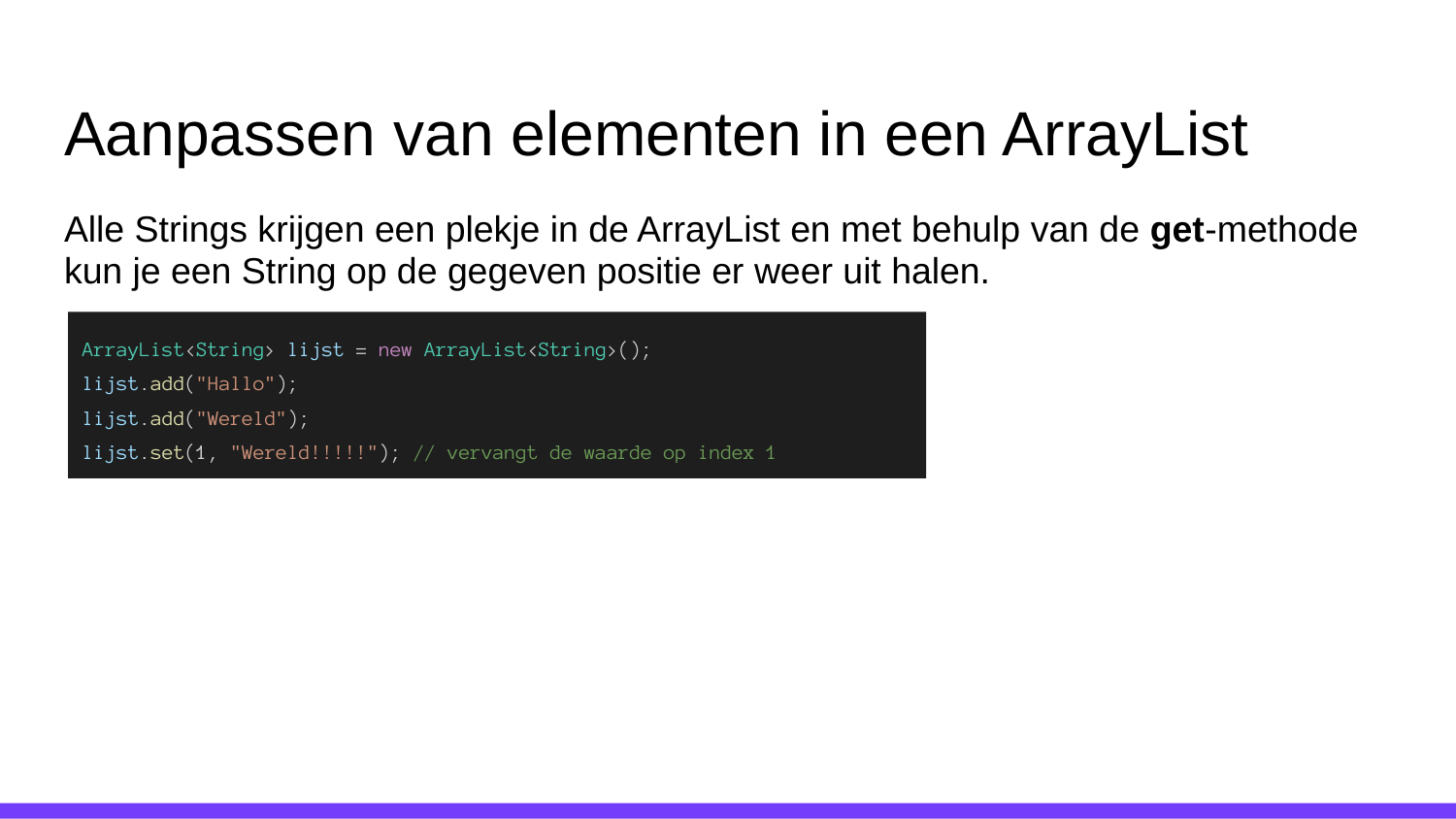

# Aanpassen van elementen in een ArrayList
Alle Strings krijgen een plekje in de ArrayList en met behulp van de get-methode kun je een String op de gegeven positie er weer uit halen.

ArrayList<String> lijst = new ArrayList<String>();
lijst.add("Hallo");
lijst.add("Wereld");
lijst.set(1, "Wereld!!!!!"); // vervangt de waarde op index 1